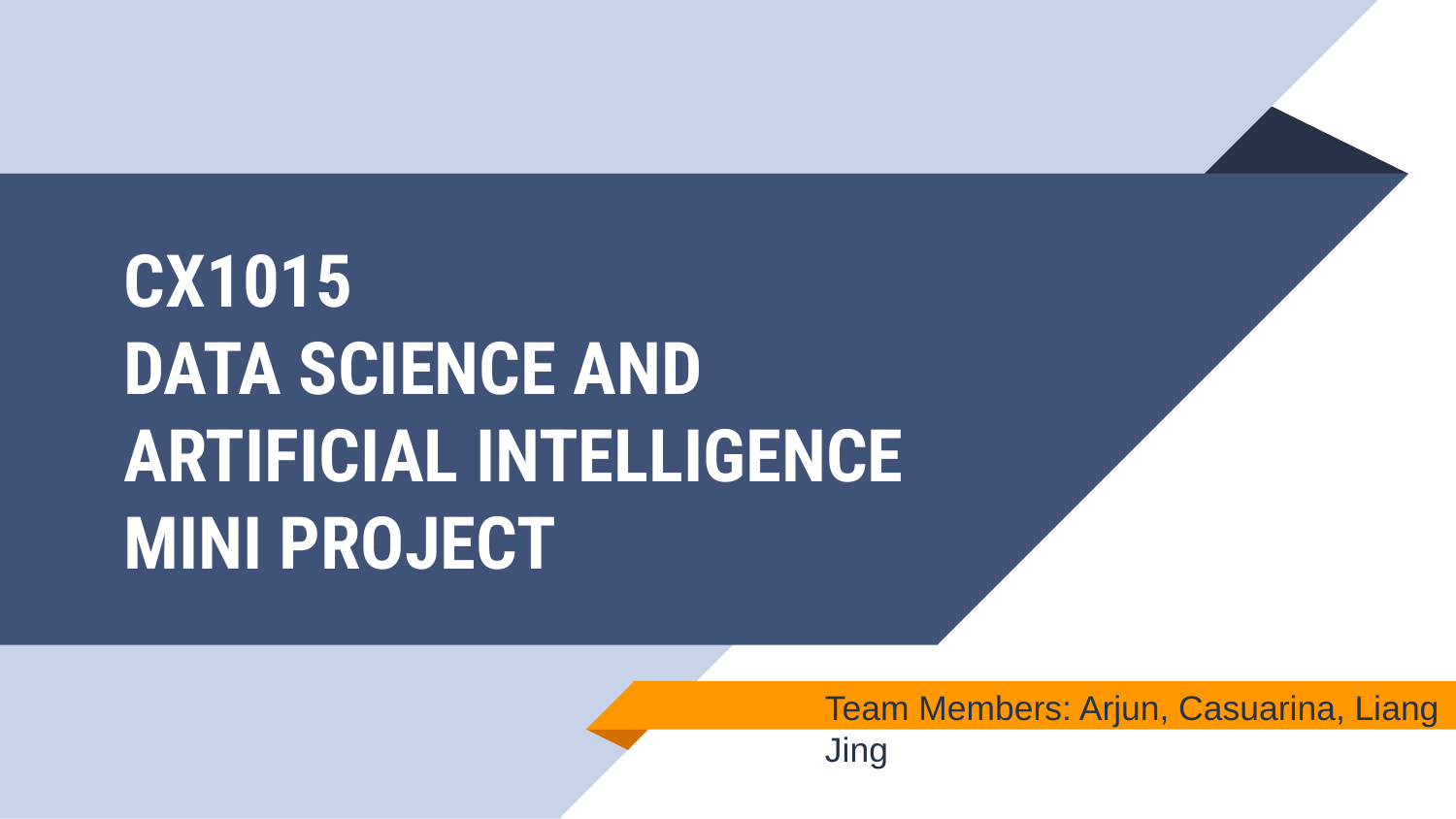

# CX1015
DATA SCIENCE AND ARTIFICIAL INTELLIGENCE MINI PROJECT
Team Members: Arjun, Casuarina, Liang Jing